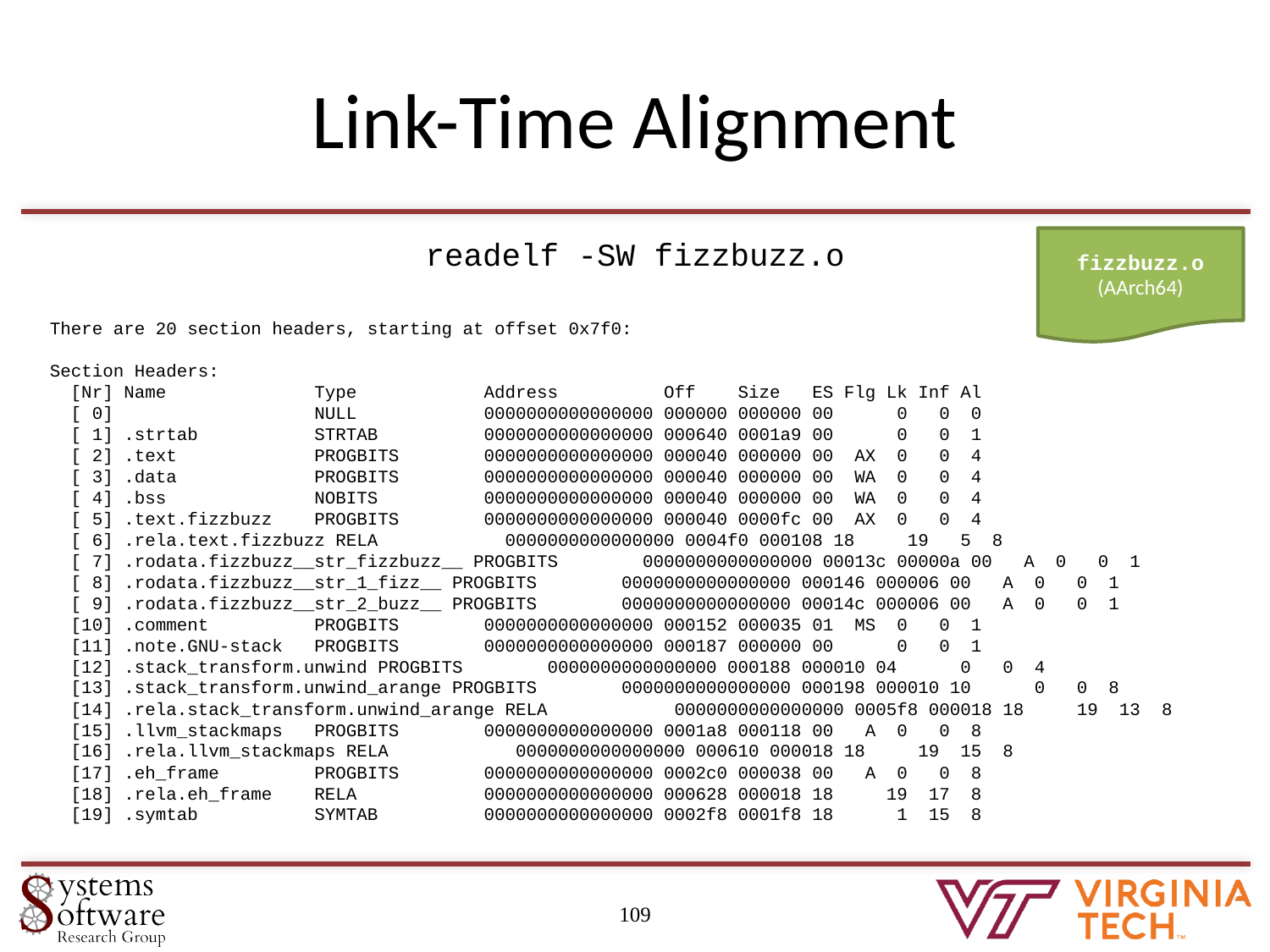

# Link-Time Alignment
readelf -SW fizzbuzz.o
fizzbuzz.o
(AArch64)
There are 20 section headers, starting at offset 0x7f0:

Section Headers:
  [Nr] Name              Type            Address          Off    Size   ES Flg Lk Inf Al
  [ 0]                   NULL            0000000000000000 000000 000000 00      0   0  0
  [ 1] .strtab           STRTAB          0000000000000000 000640 0001a9 00      0   0  1
  [ 2] .text             PROGBITS        0000000000000000 000040 000000 00  AX  0   0  4
  [ 3] .data             PROGBITS        0000000000000000 000040 000000 00  WA  0   0  4
  [ 4] .bss              NOBITS          0000000000000000 000040 000000 00  WA  0   0  4
  [ 5] .text.fizzbuzz    PROGBITS        0000000000000000 000040 0000fc 00  AX  0   0  4
  [ 6] .rela.text.fizzbuzz RELA            0000000000000000 0004f0 000108 18     19   5  8
  [ 7] .rodata.fizzbuzz__str_fizzbuzz__ PROGBITS        0000000000000000 00013c 00000a 00   A  0   0  1
  [ 8] .rodata.fizzbuzz__str_1_fizz__ PROGBITS        0000000000000000 000146 000006 00   A  0   0  1
  [ 9] .rodata.fizzbuzz__str_2_buzz__ PROGBITS        0000000000000000 00014c 000006 00   A  0   0  1
  [10] .comment          PROGBITS        0000000000000000 000152 000035 01  MS  0   0  1
  [11] .note.GNU-stack   PROGBITS        0000000000000000 000187 000000 00      0   0  1
  [12] .stack_transform.unwind PROGBITS        0000000000000000 000188 000010 04      0   0  4
  [13] .stack_transform.unwind_arange PROGBITS        0000000000000000 000198 000010 10      0   0  8
  [14] .rela.stack_transform.unwind_arange RELA            0000000000000000 0005f8 000018 18     19  13  8
  [15] .llvm_stackmaps   PROGBITS        0000000000000000 0001a8 000118 00   A  0   0  8
  [16] .rela.llvm_stackmaps RELA            0000000000000000 000610 000018 18     19  15  8
  [17] .eh_frame         PROGBITS        0000000000000000 0002c0 000038 00   A  0   0  8
  [18] .rela.eh_frame    RELA            0000000000000000 000628 000018 18     19  17  8
  [19] .symtab           SYMTAB          0000000000000000 0002f8 0001f8 18      1  15  8